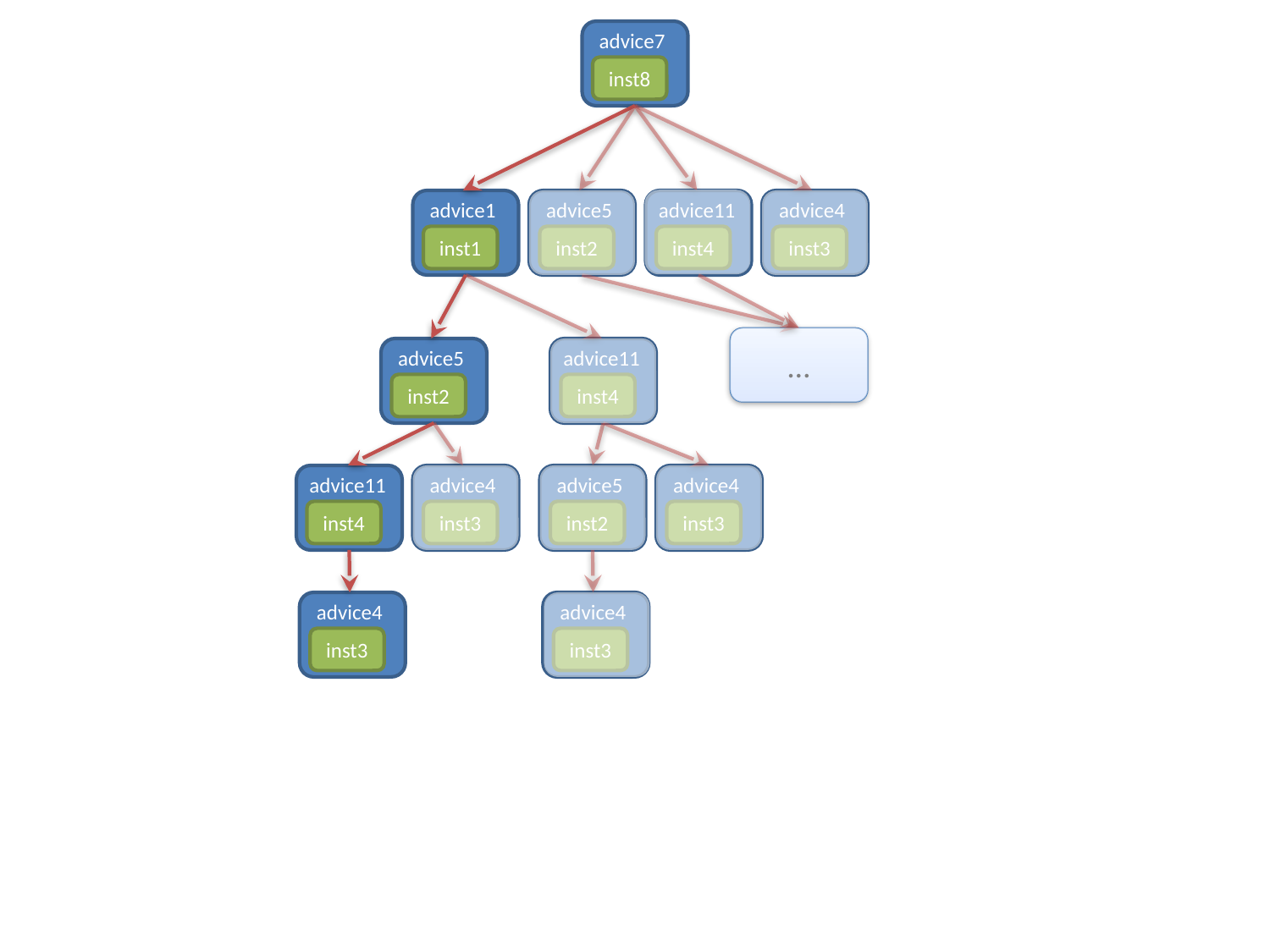

advice7
inst8

advice1
inst1

advice5
inst2

advice11
inst4

advice4
inst3

…

advice5
inst2

advice11
inst4

advice11
inst4

advice4
inst3

advice5
inst2

advice4
inst3

advice4
inst3

advice4
inst3